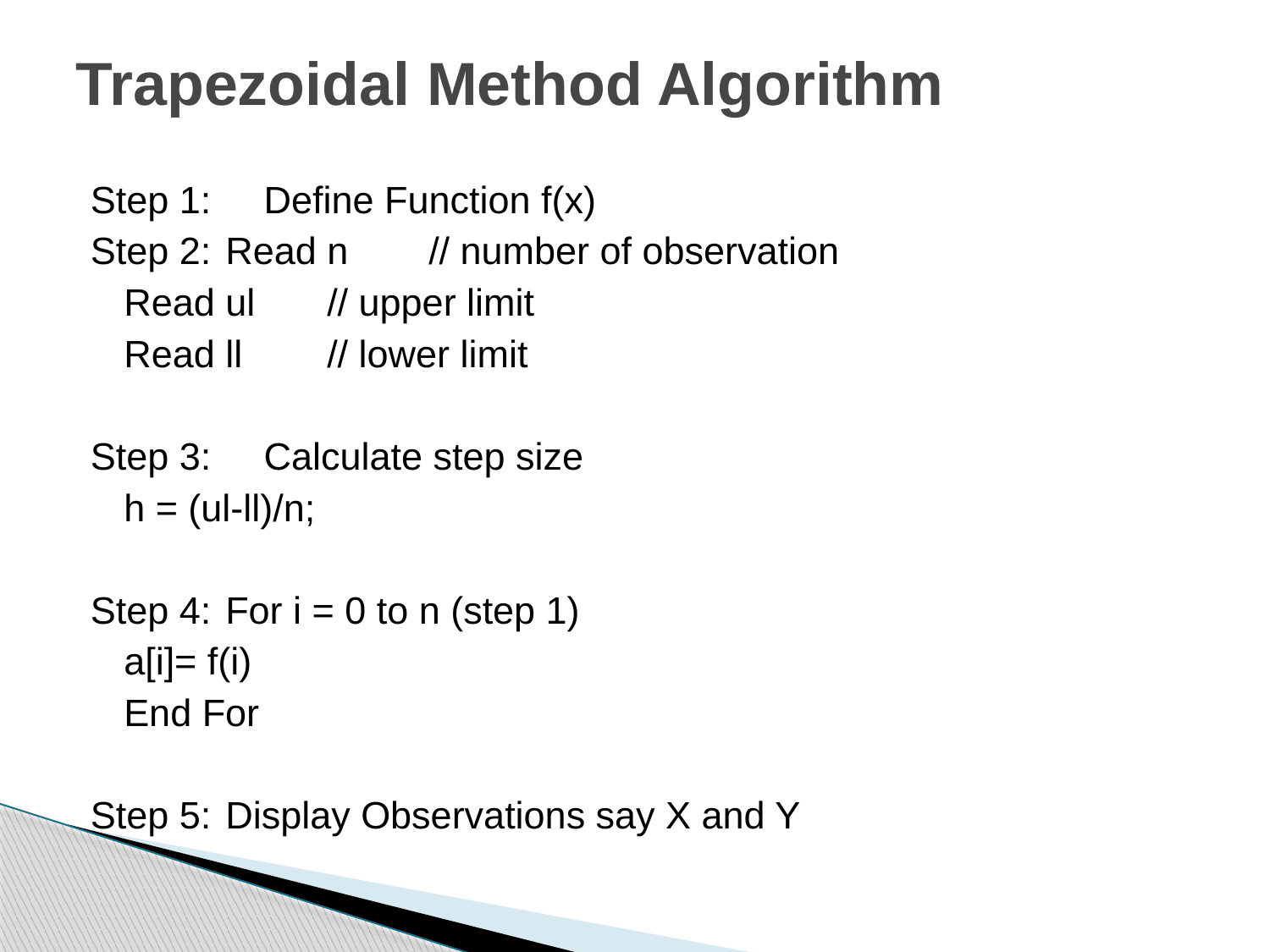

# Trapezoidal Method Algorithm
Step 1:     Define Function f(x)
Step 2:	Read n	// number of observation
	Read ul	// upper limit
	Read ll	// lower limit

Step 3:     Calculate step size
	h = (ul-ll)/n;

Step 4:	For i = 0 to n (step 1)
	a[i]= f(i)
	End For

Step 5:	Display Observations say X and Y